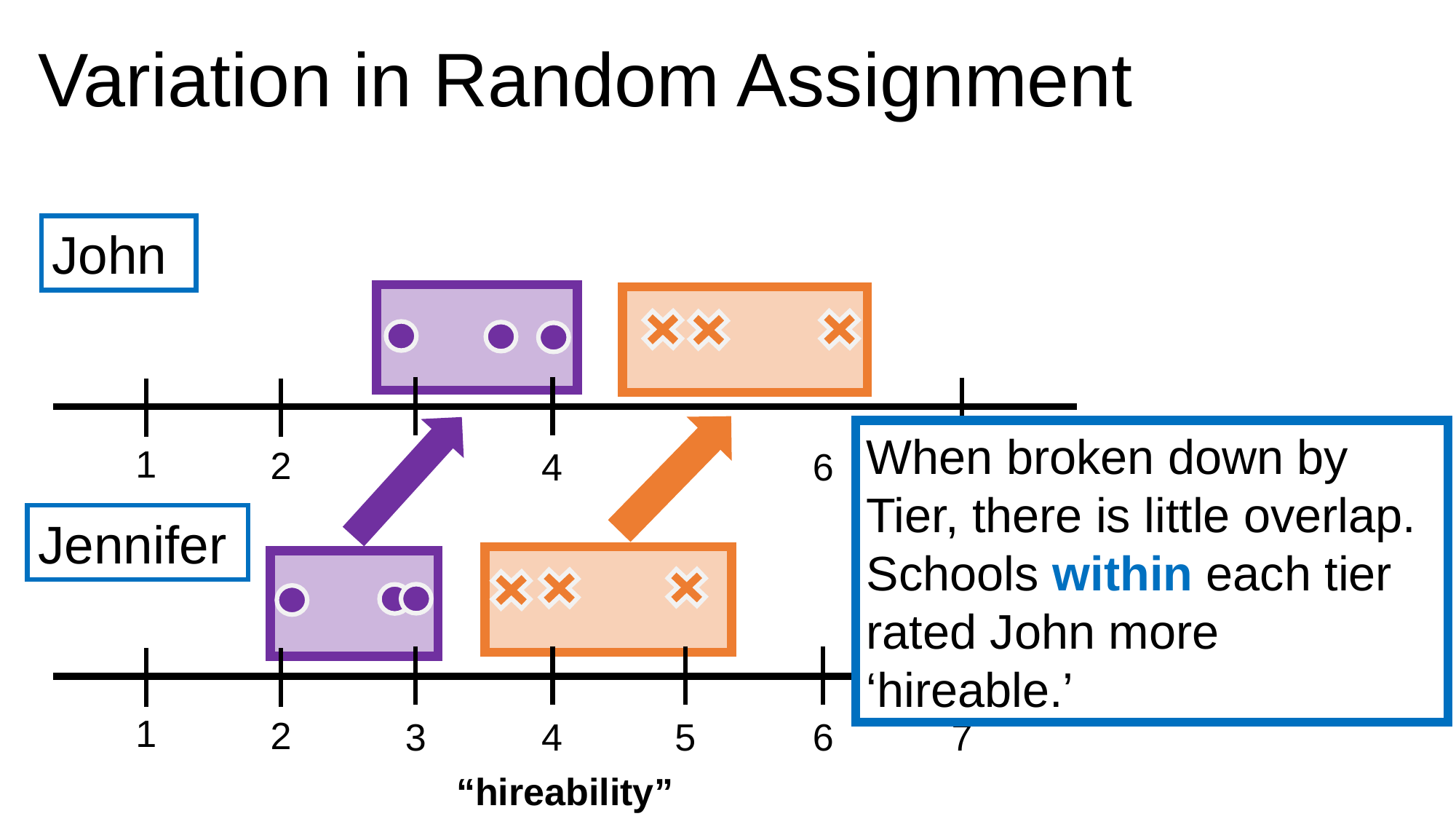

Variation in Random Assignment
John

When broken down by Tier, there is little overlap. Schools within each tier rated John more ‘hireable.’
1
2
3
4
5
6
7

Jennifer

1
2
3
4
5
6
7
“hireability” rating